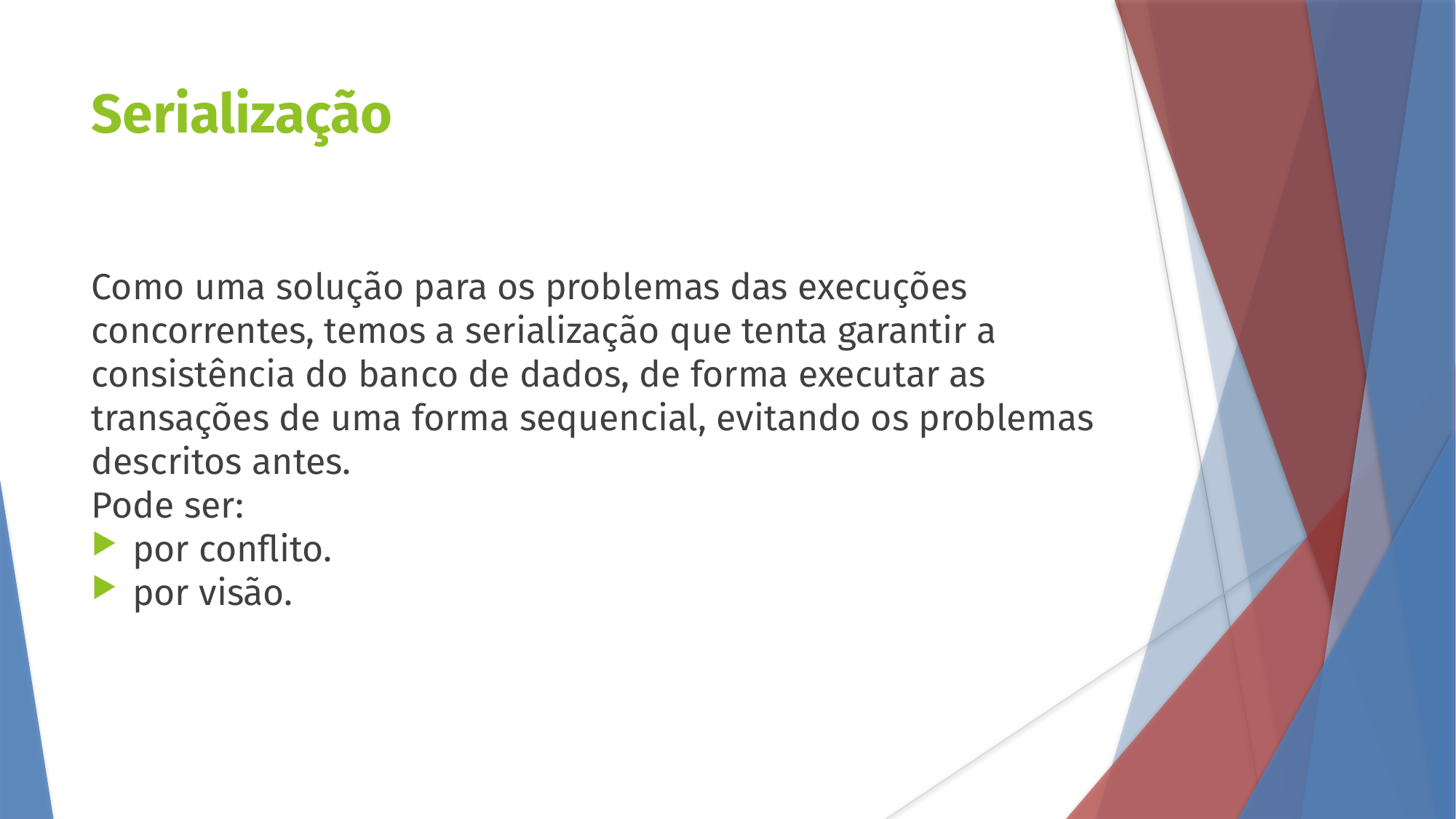

Serialização
Como uma solução para os problemas das execuções concorrentes, temos a serialização que tenta garantir a consistência do banco de dados, de forma executar as transações de uma forma sequencial, evitando os problemas descritos antes.
Pode ser:
por conflito.
por visão.